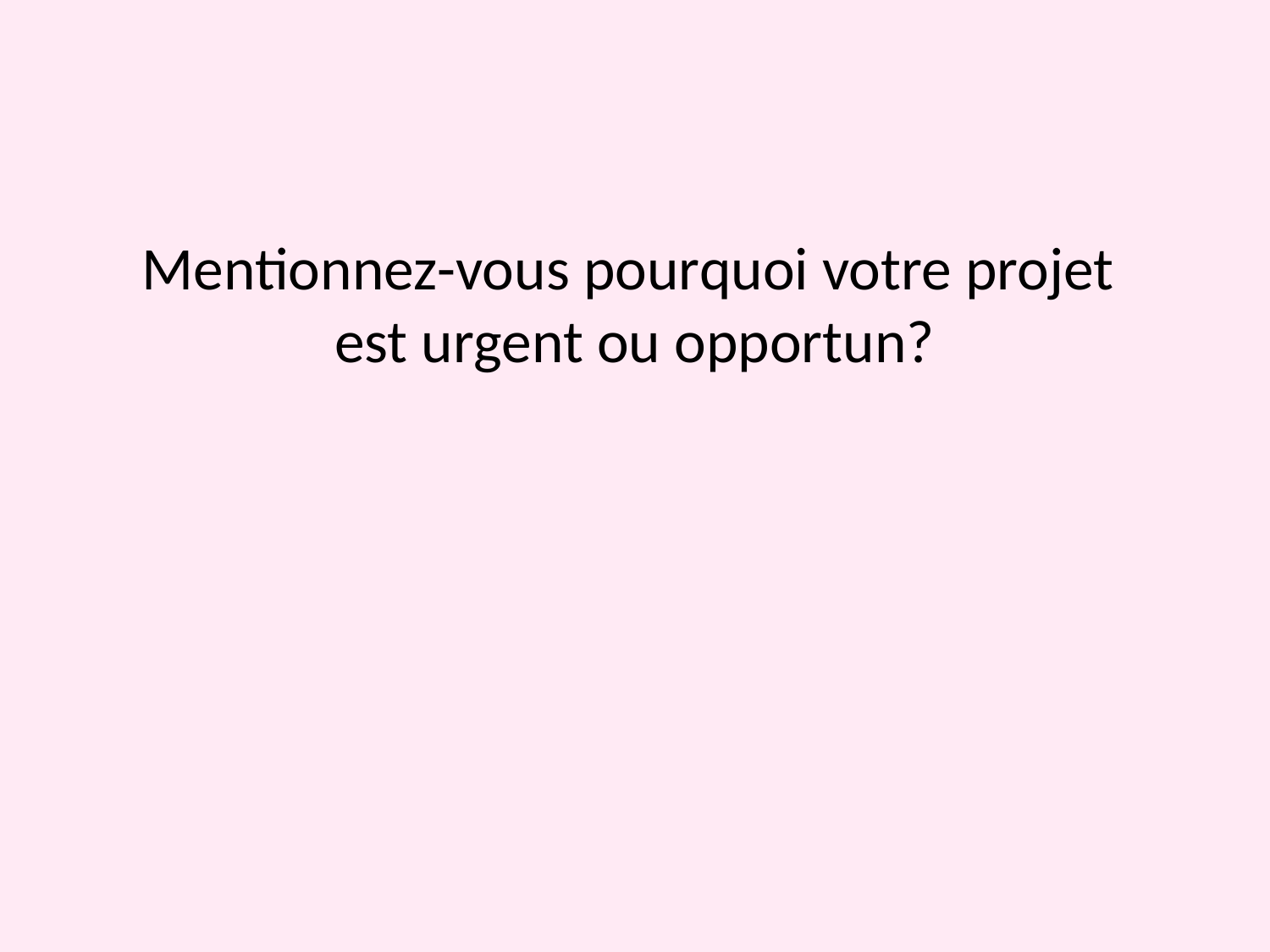

# Mentionnez-vous pourquoi votre projet est urgent ou opportun?